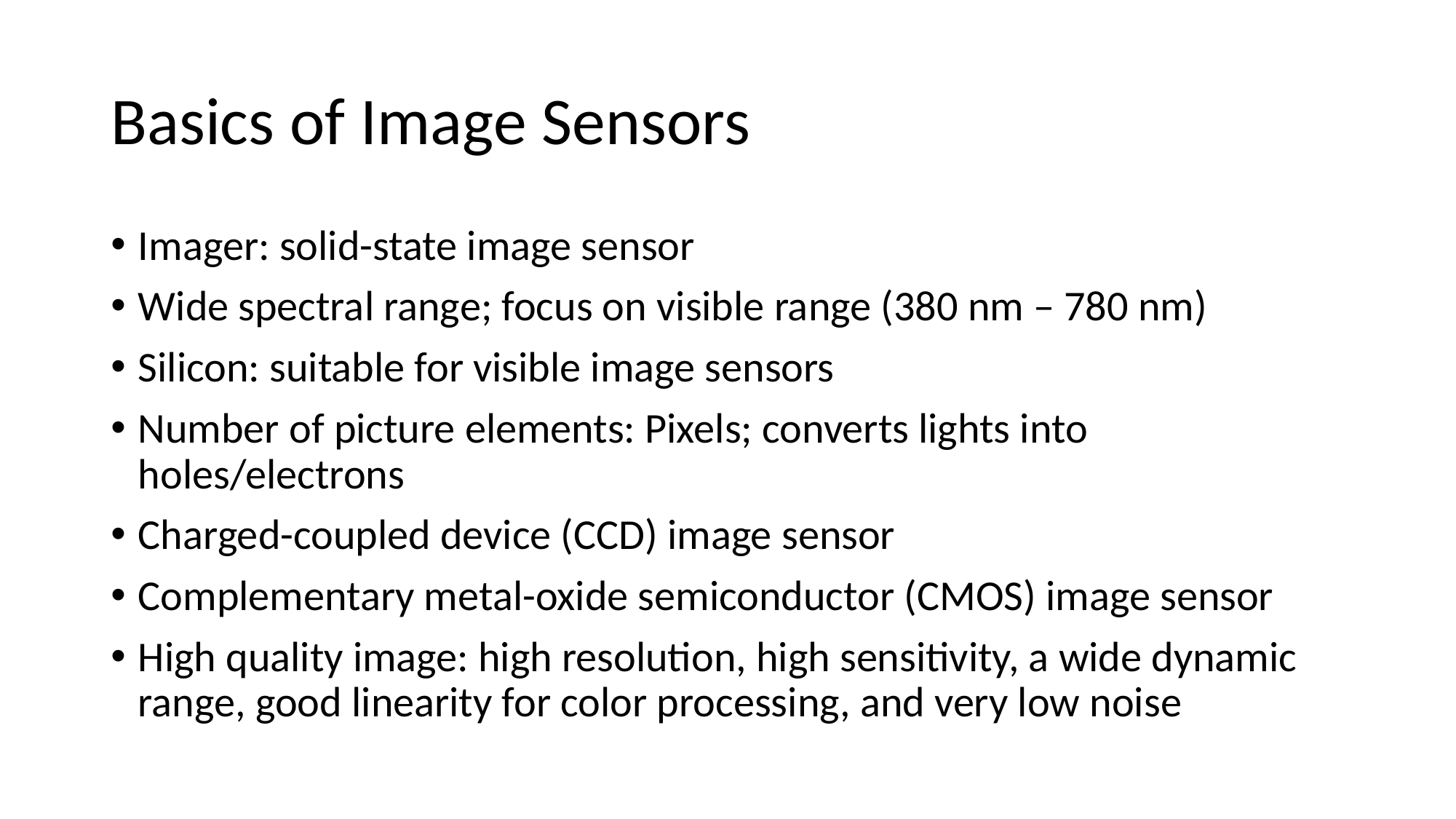

# Basics of Image Sensors
Imager: solid-state image sensor
Wide spectral range; focus on visible range (380 nm – 780 nm)
Silicon: suitable for visible image sensors
Number of picture elements: Pixels; converts lights into holes/electrons
Charged-coupled device (CCD) image sensor
Complementary metal-oxide semiconductor (CMOS) image sensor
High quality image: high resolution, high sensitivity, a wide dynamic range, good linearity for color processing, and very low noise